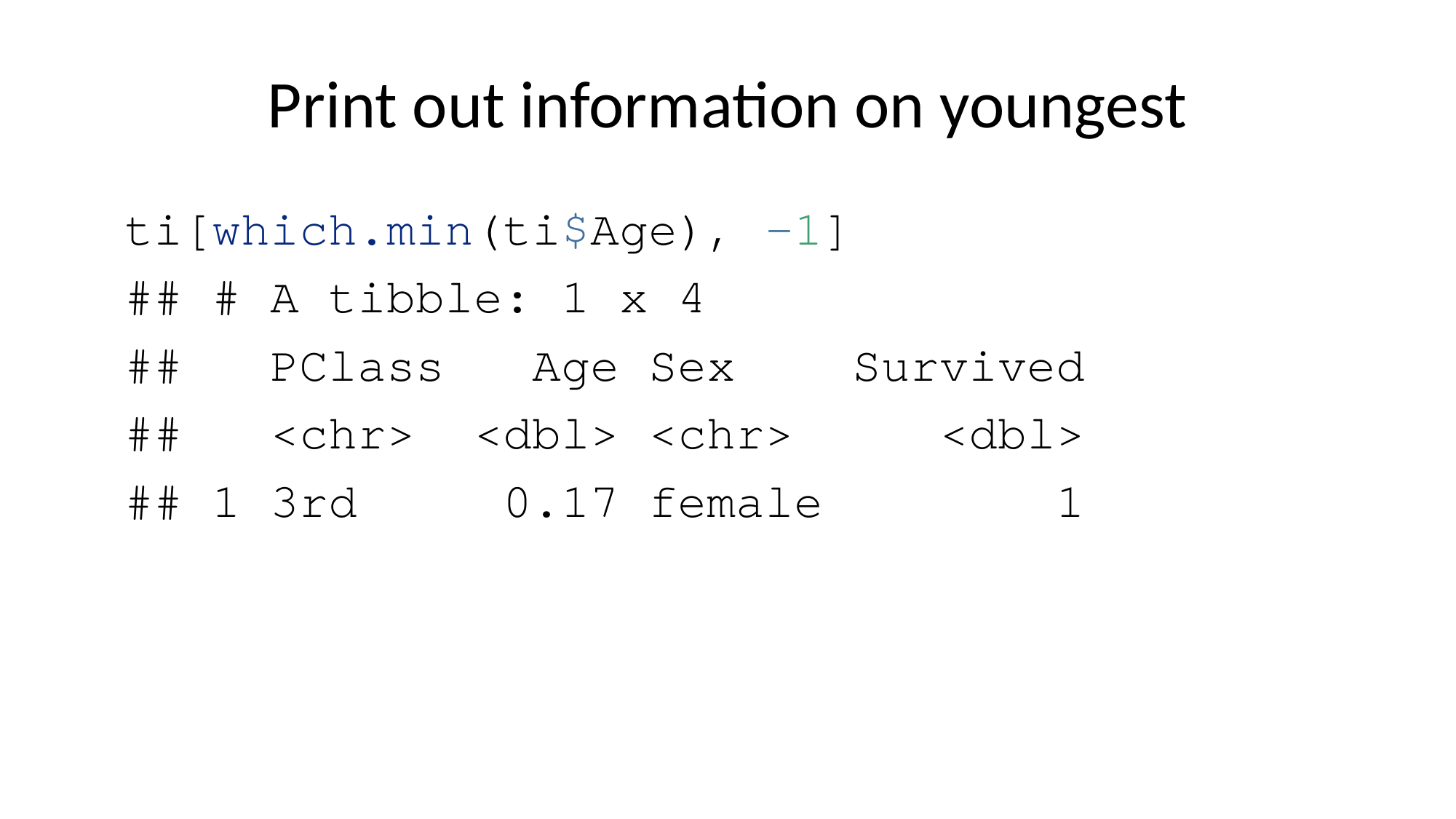

# Print out information on youngest
ti[which.min(ti$Age), -1]
## # A tibble: 1 x 4
##   PClass   Age Sex    Survived
##   <chr>  <dbl> <chr>     <dbl>
## 1 3rd     0.17 female        1